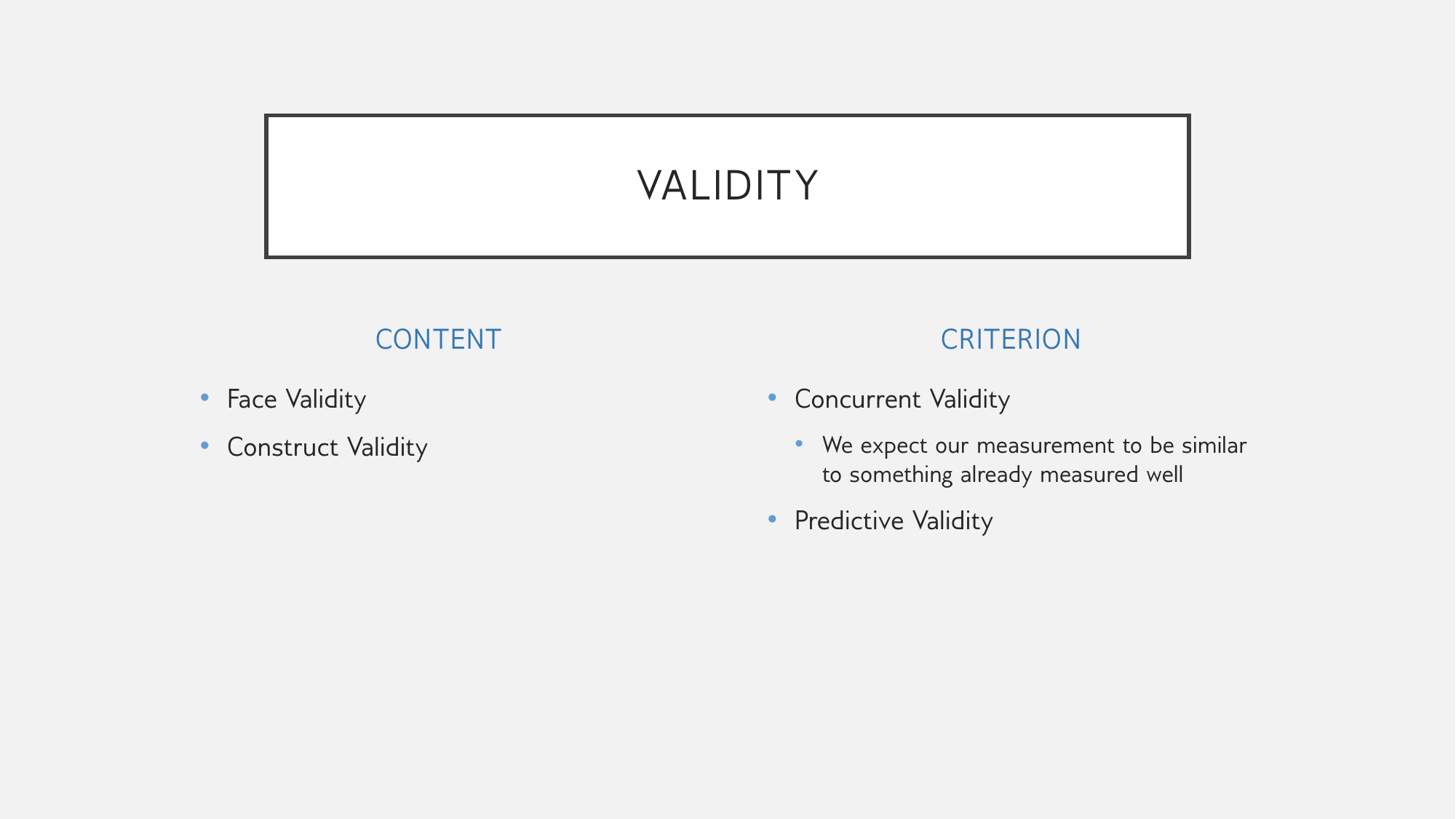

# Validity
Content
Criterion
Face Validity
Construct Validity
Concurrent Validity
We expect our measurement to be similar to something already measured well
Predictive Validity